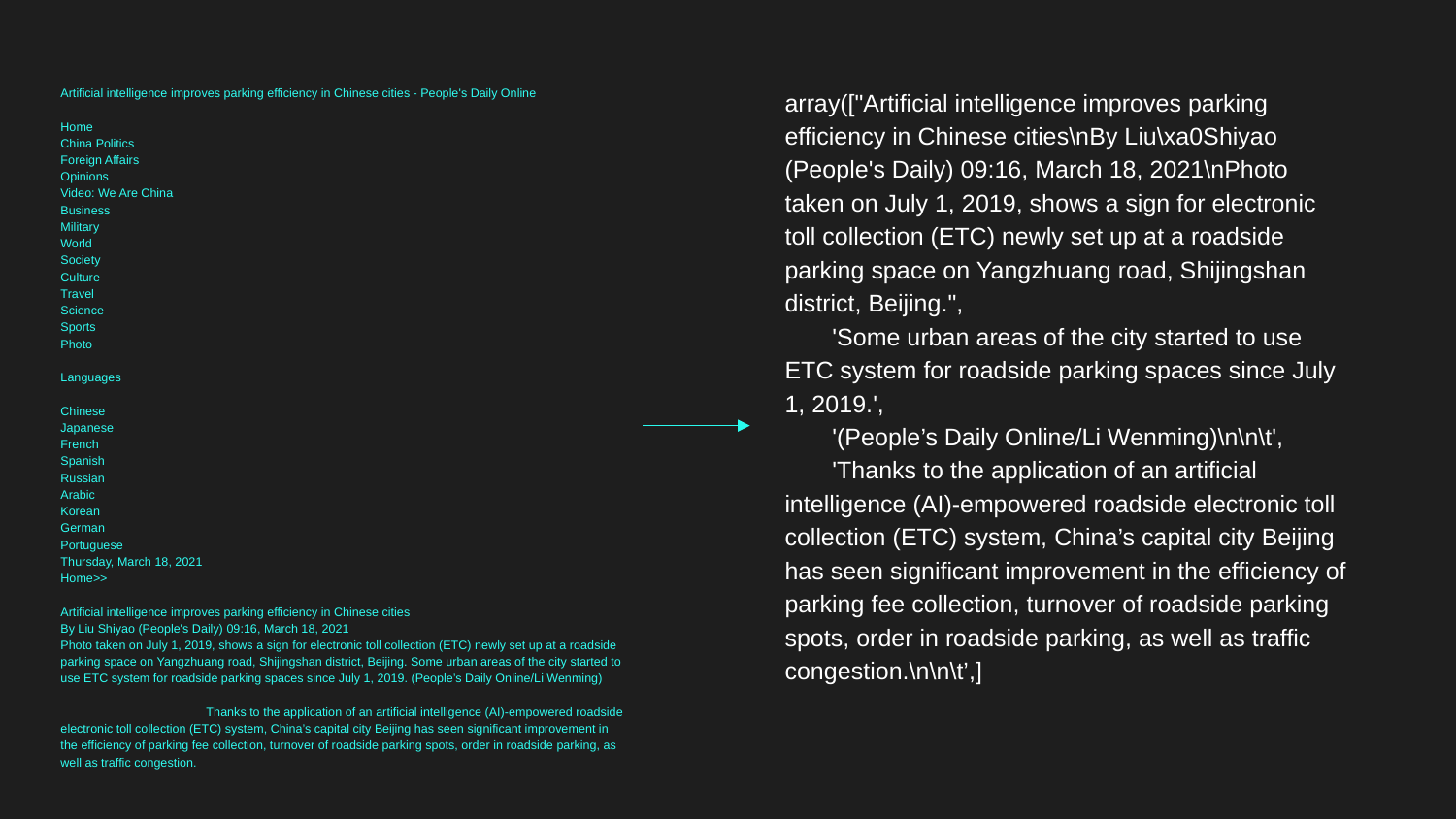

Artificial intelligence improves parking efficiency in Chinese cities - People's Daily Online

Home
China Politics
Foreign Affairs
Opinions
Video: We Are China
Business
Military
World
Society
Culture
Travel
Science
Sports
Photo

Languages

Chinese
Japanese
French
Spanish
Russian
Arabic
Korean
German
Portuguese
Thursday, March 18, 2021
Home>>

Artificial intelligence improves parking efficiency in Chinese cities
By Liu Shiyao (People's Daily) 09:16, March 18, 2021
Photo taken on July 1, 2019, shows a sign for electronic toll collection (ETC) newly set up at a roadside parking space on Yangzhuang road, Shijingshan district, Beijing. Some urban areas of the city started to use ETC system for roadside parking spaces since July 1, 2019. (People’s Daily Online/Li Wenming)

	Thanks to the application of an artificial intelligence (AI)-empowered roadside electronic toll collection (ETC) system, China’s capital city Beijing has seen significant improvement in the efficiency of parking fee collection, turnover of roadside parking spots, order in roadside parking, as well as traffic congestion.
array(["Artificial intelligence improves parking efficiency in Chinese cities\nBy Liu\xa0Shiyao (People's Daily) 09:16, March 18, 2021\nPhoto taken on July 1, 2019, shows a sign for electronic toll collection (ETC) newly set up at a roadside parking space on Yangzhuang road, Shijingshan district, Beijing.",
       'Some urban areas of the city started to use ETC system for roadside parking spaces since July 1, 2019.',
       '(People’s Daily Online/Li Wenming)\n\n\t',
       'Thanks to the application of an artificial intelligence (AI)-empowered roadside electronic toll collection (ETC) system, China’s capital city Beijing has seen significant improvement in the efficiency of parking fee collection, turnover of roadside parking spots, order in roadside parking, as well as traffic congestion.\n\n\t’,]